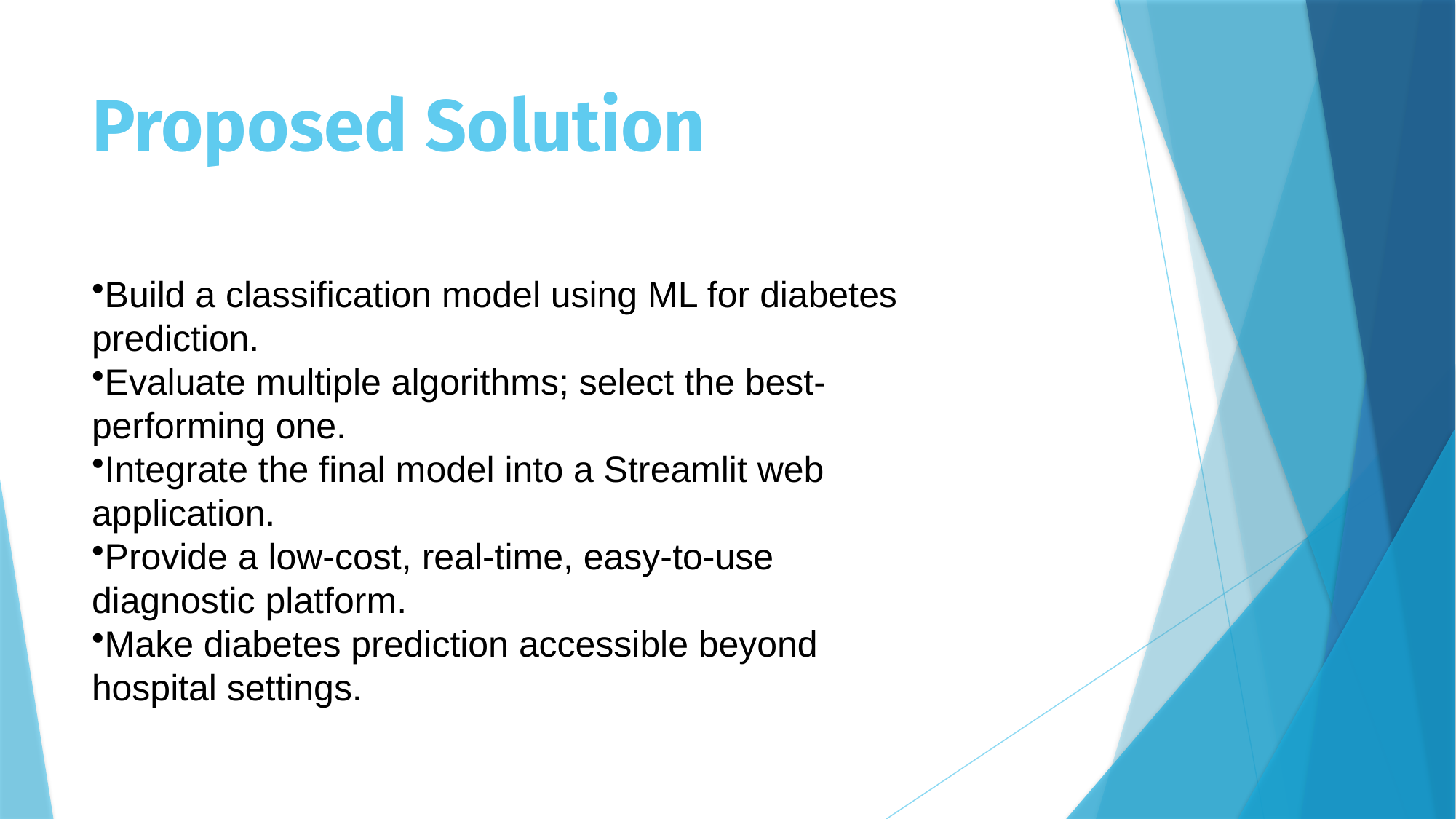

# Proposed Solution
Build a classification model using ML for diabetes prediction.
Evaluate multiple algorithms; select the best-performing one.
Integrate the final model into a Streamlit web application.
Provide a low-cost, real-time, easy-to-use diagnostic platform.
Make diabetes prediction accessible beyond hospital settings.